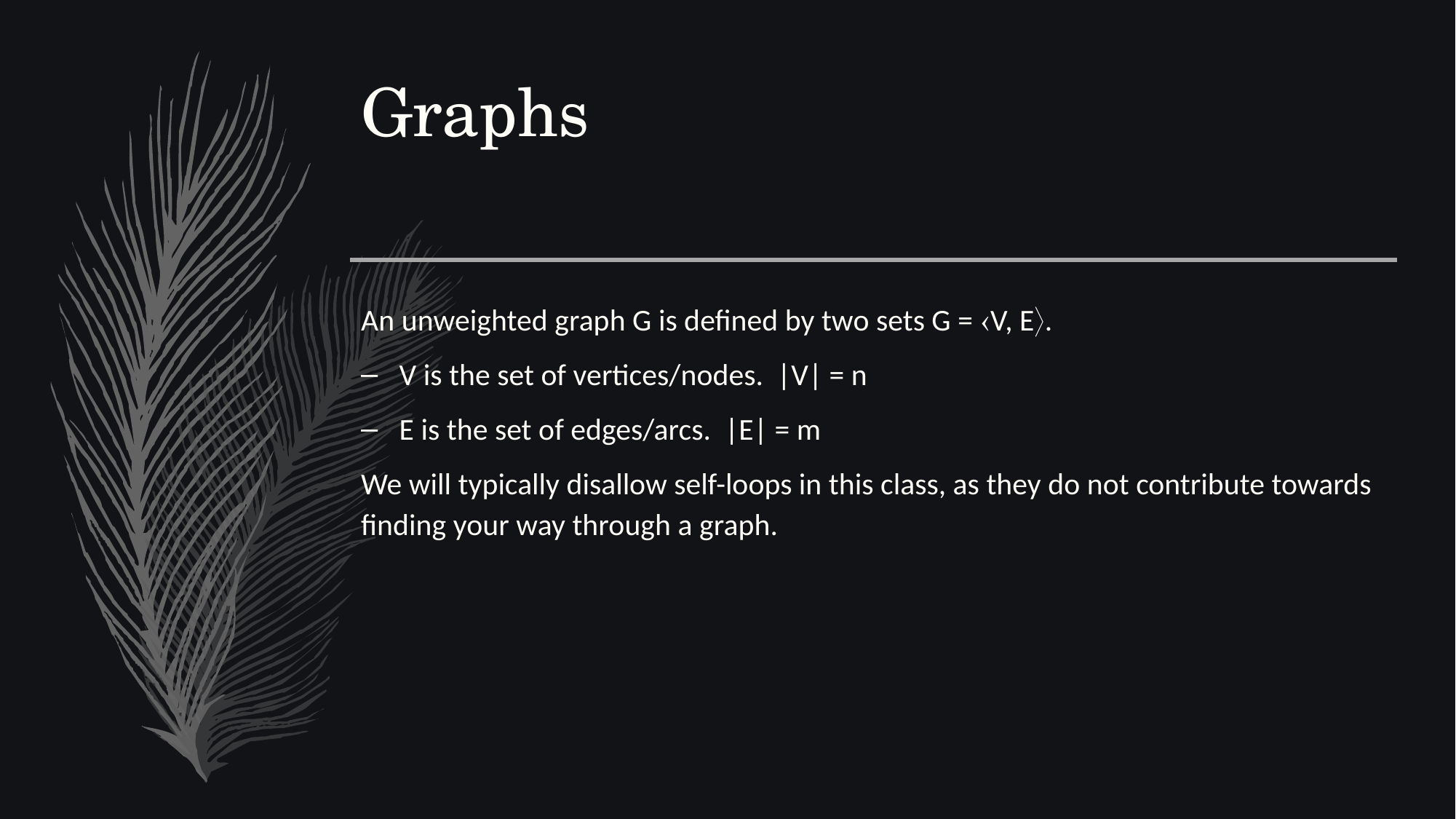

# Graphs
An unweighted graph G is defined by two sets G = 〈V, E〉.
V is the set of vertices/nodes.  |V| = n
E is the set of edges/arcs.  |E| = m
We will typically disallow self-loops in this class, as they do not contribute towards finding your way through a graph.